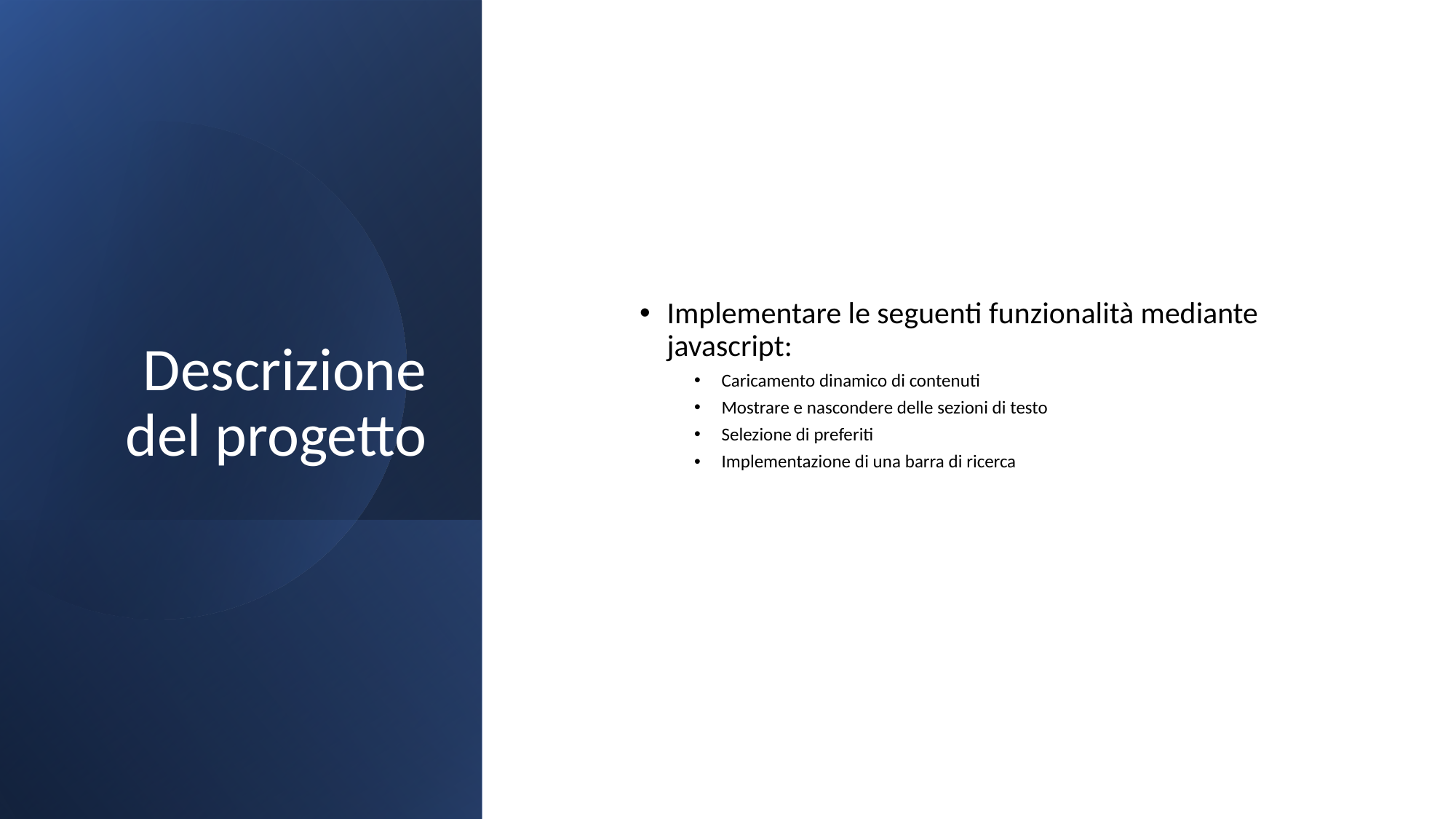

# Descrizione del progetto
Implementare le seguenti funzionalità mediante javascript:
Caricamento dinamico di contenuti
Mostrare e nascondere delle sezioni di testo
Selezione di preferiti
Implementazione di una barra di ricerca